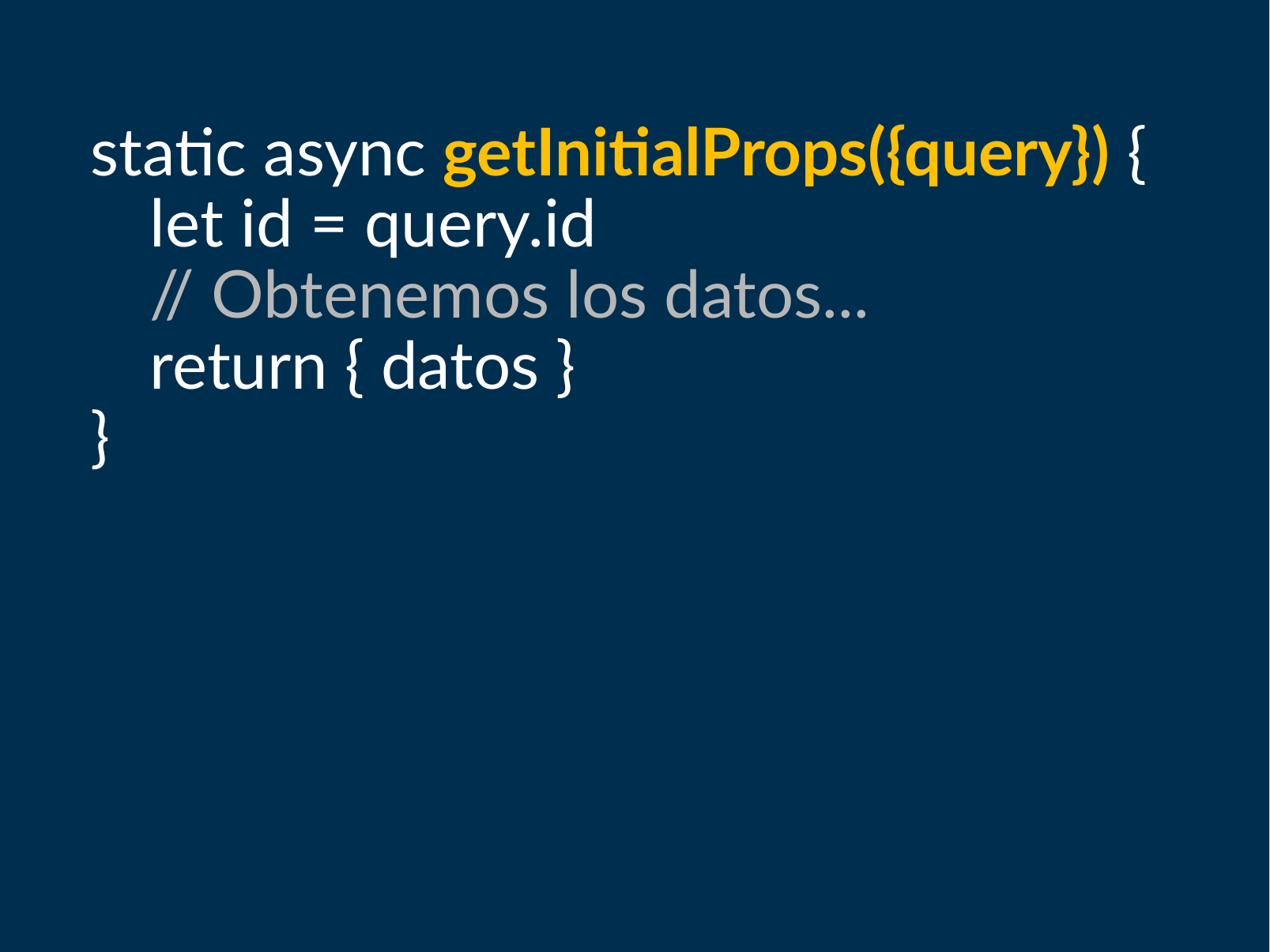

static async getInitialProps({query}) {
let id = query.id
// Obtenemos los datos...
return { datos }
}